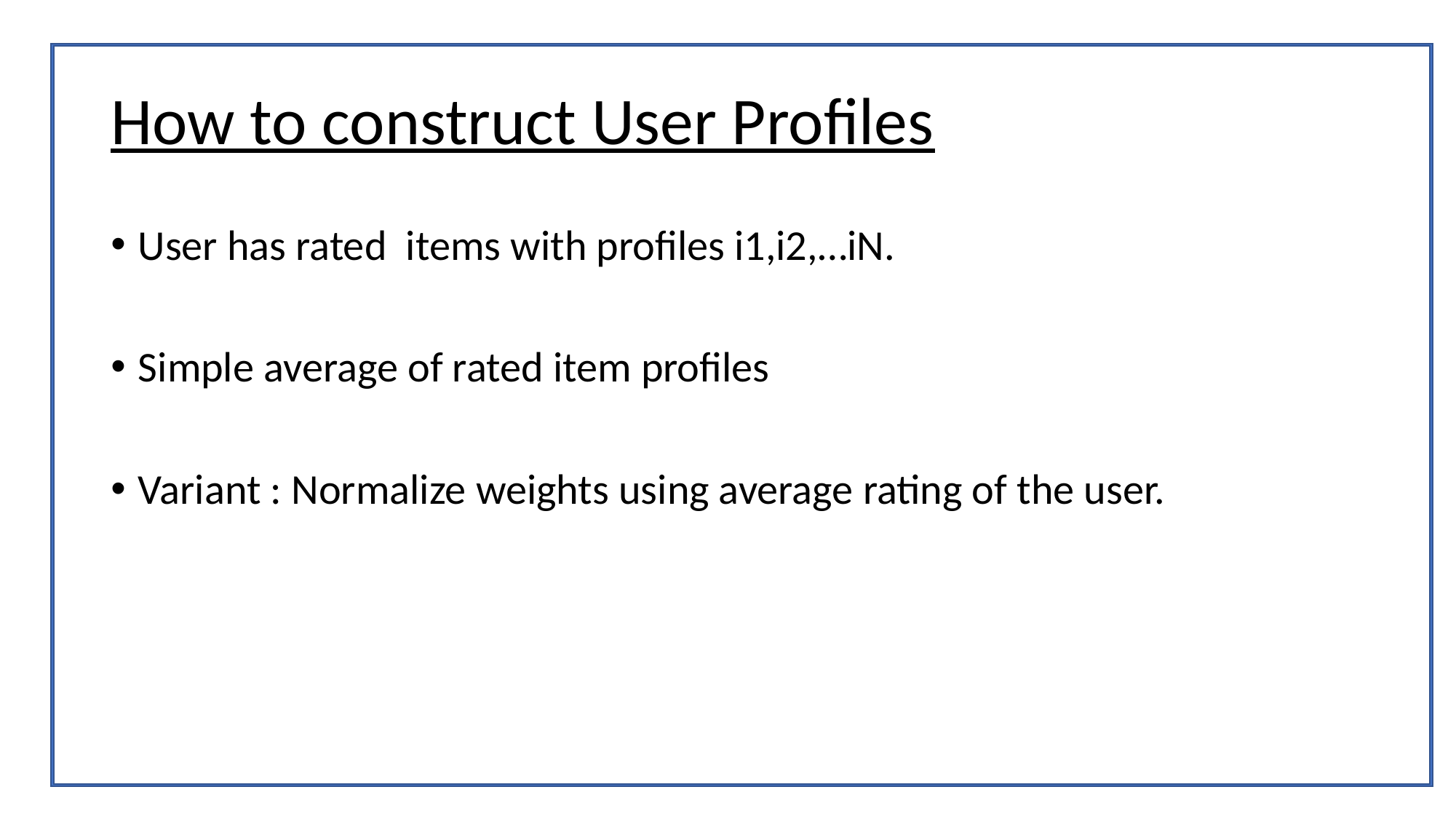

# How to construct User Profiles
User has rated  items with profiles i1,i2,…iN.

Simple average of rated item profiles

Variant : Normalize weights using average rating of the user.